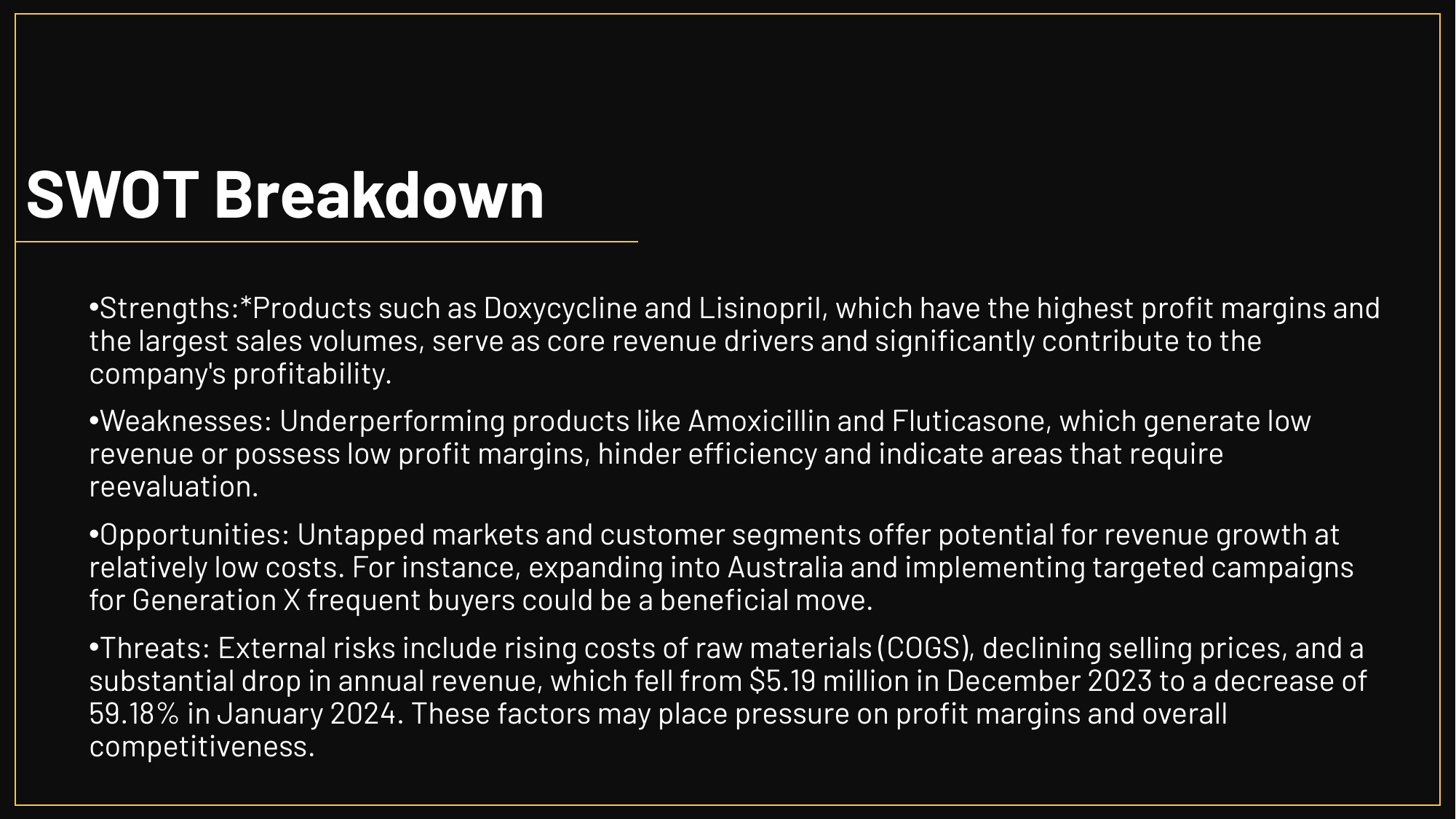

# SWOT Breakdown
Strengths:*Products such as Doxycycline and Lisinopril, which have the highest profit margins and the largest sales volumes, serve as core revenue drivers and significantly contribute to the company's profitability.
Weaknesses: Underperforming products like Amoxicillin and Fluticasone, which generate low revenue or possess low profit margins, hinder efficiency and indicate areas that require reevaluation.
Opportunities: Untapped markets and customer segments offer potential for revenue growth at relatively low costs. For instance, expanding into Australia and implementing targeted campaigns for Generation X frequent buyers could be a beneficial move.
Threats: External risks include rising costs of raw materials (COGS), declining selling prices, and a substantial drop in annual revenue, which fell from $5.19 million in December 2023 to a decrease of 59.18% in January 2024. These factors may place pressure on profit margins and overall competitiveness.